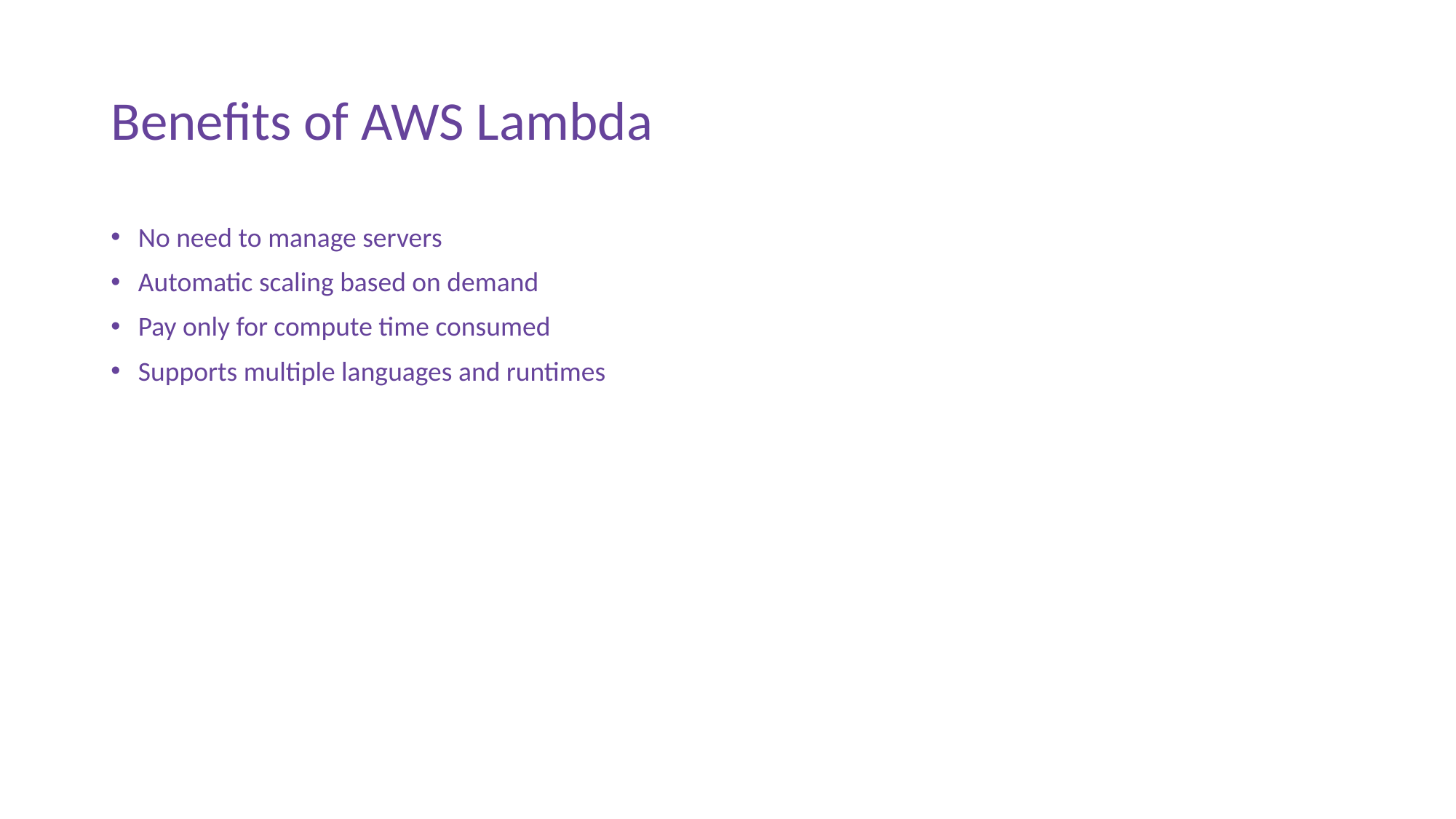

# Benefits of AWS Lambda
No need to manage servers
Automatic scaling based on demand
Pay only for compute time consumed
Supports multiple languages and runtimes